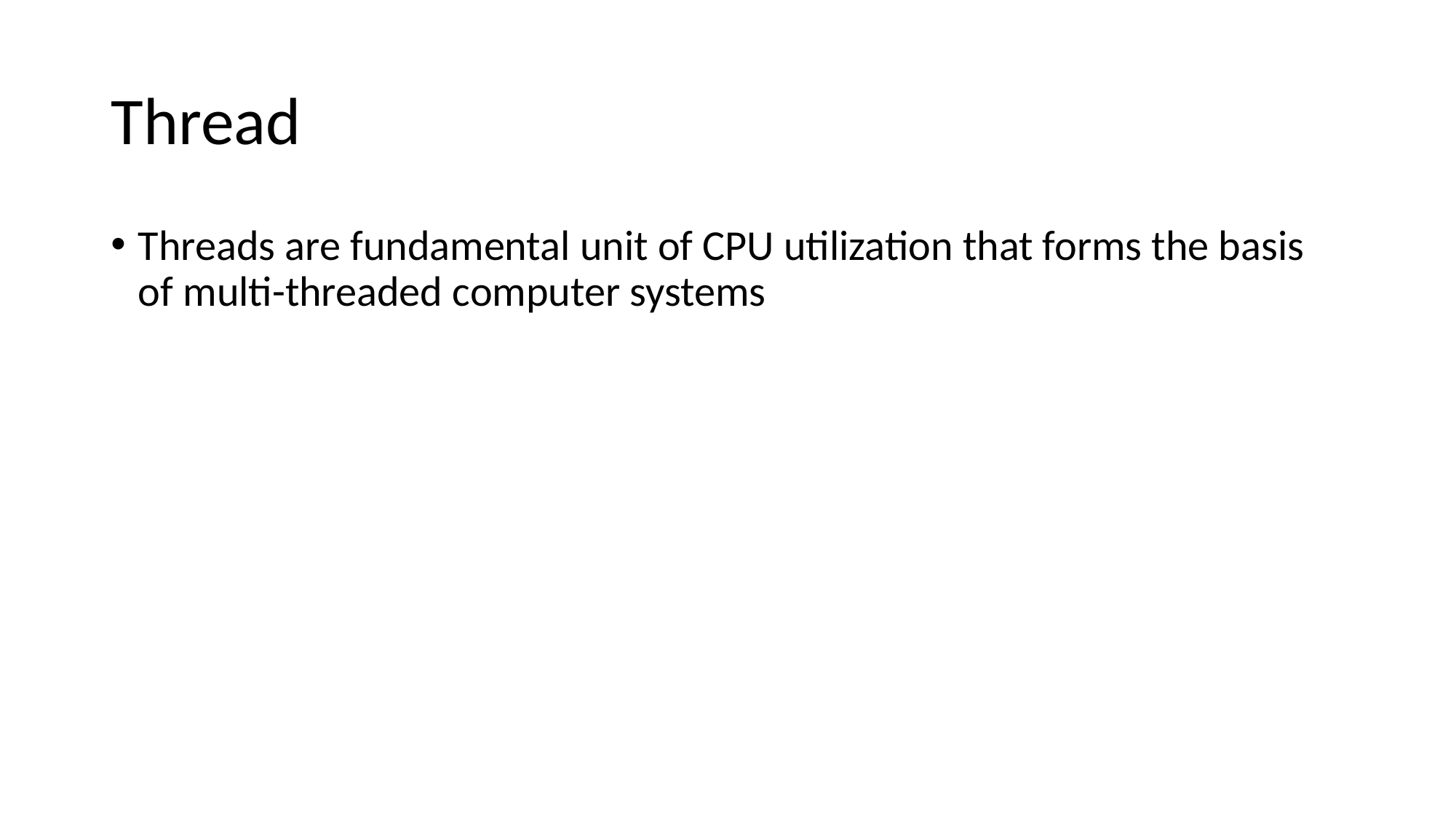

# Thread
Threads are fundamental unit of CPU utilization that forms the basis of multi-threaded computer systems